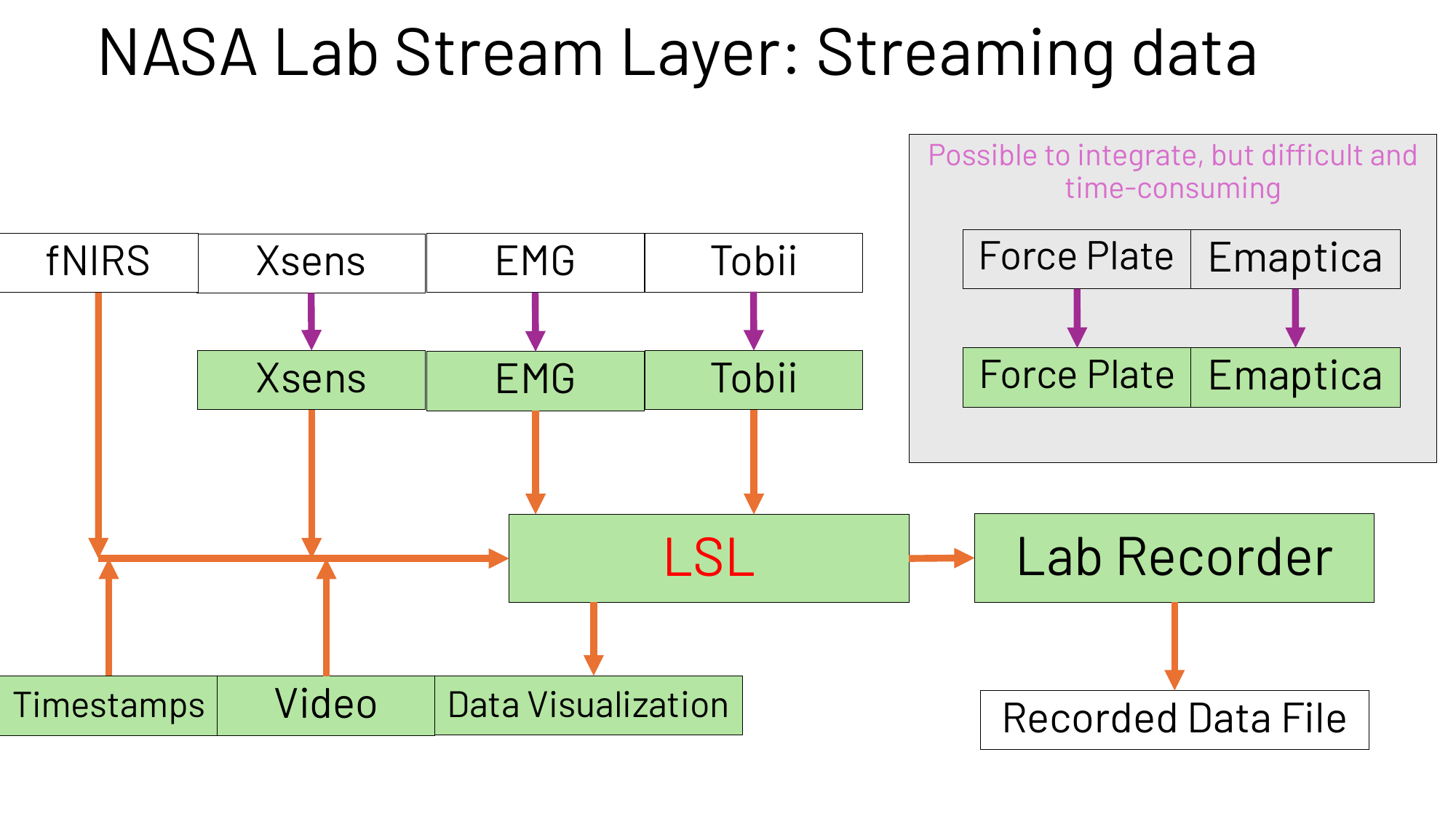

# NASA Lab Stream Layer: Streaming data
Possible to integrate, but difficult and time-consuming

Force Plate
Emaptica
fNIRS
EMG
Tobii
Xsens
Force Plate
Emaptica
Xsens
Tobii
EMG
Lab Recorder
LSL
Data Visualization
Timestamps
Video
Recorded Data File